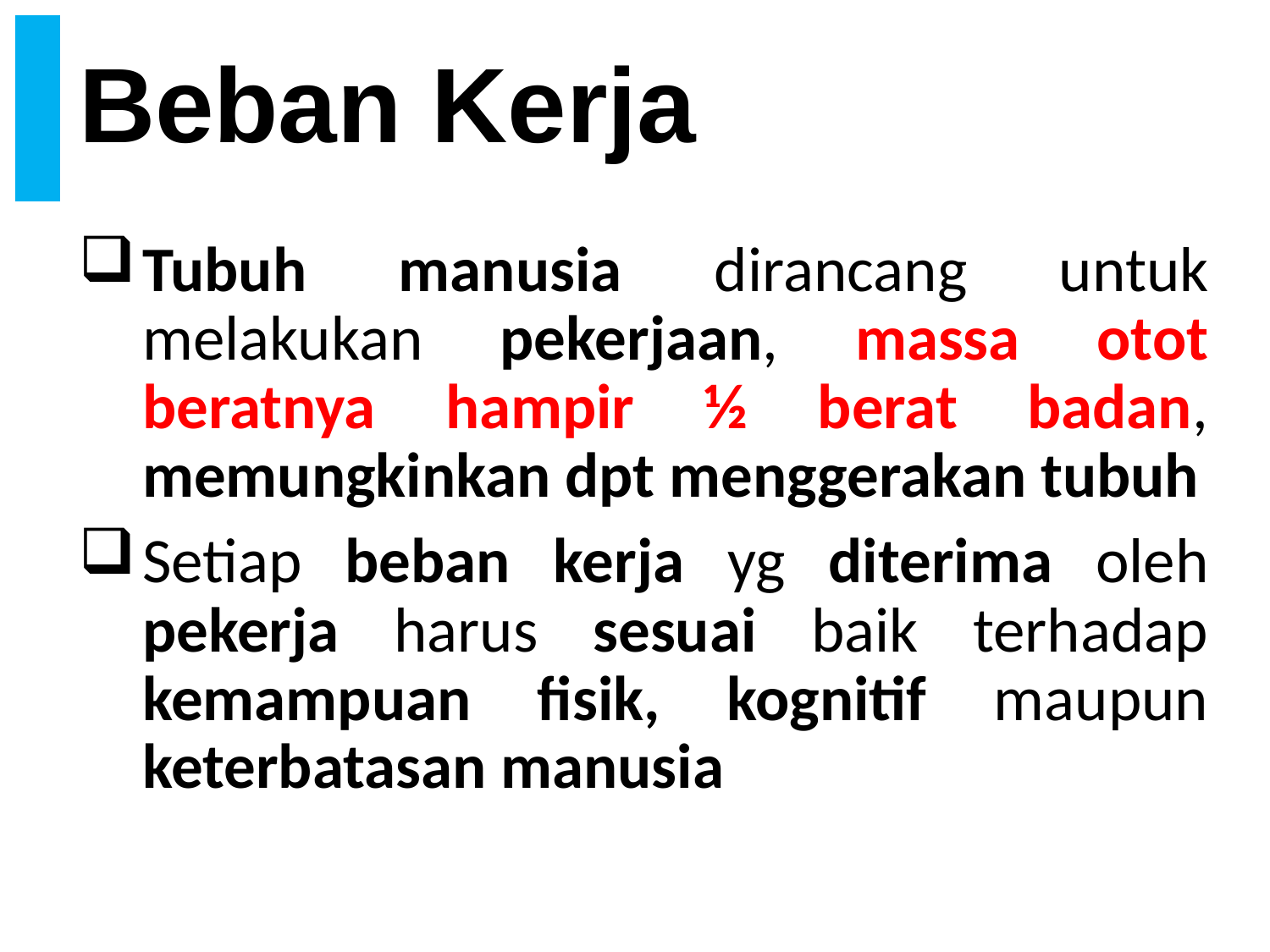

# Beban Kerja
Tubuh manusia dirancang untuk melakukan pekerjaan, massa otot beratnya hampir ½ berat badan, memungkinkan dpt menggerakan tubuh
Setiap beban kerja yg diterima oleh pekerja harus sesuai baik terhadap kemampuan fisik, kognitif maupun keterbatasan manusia